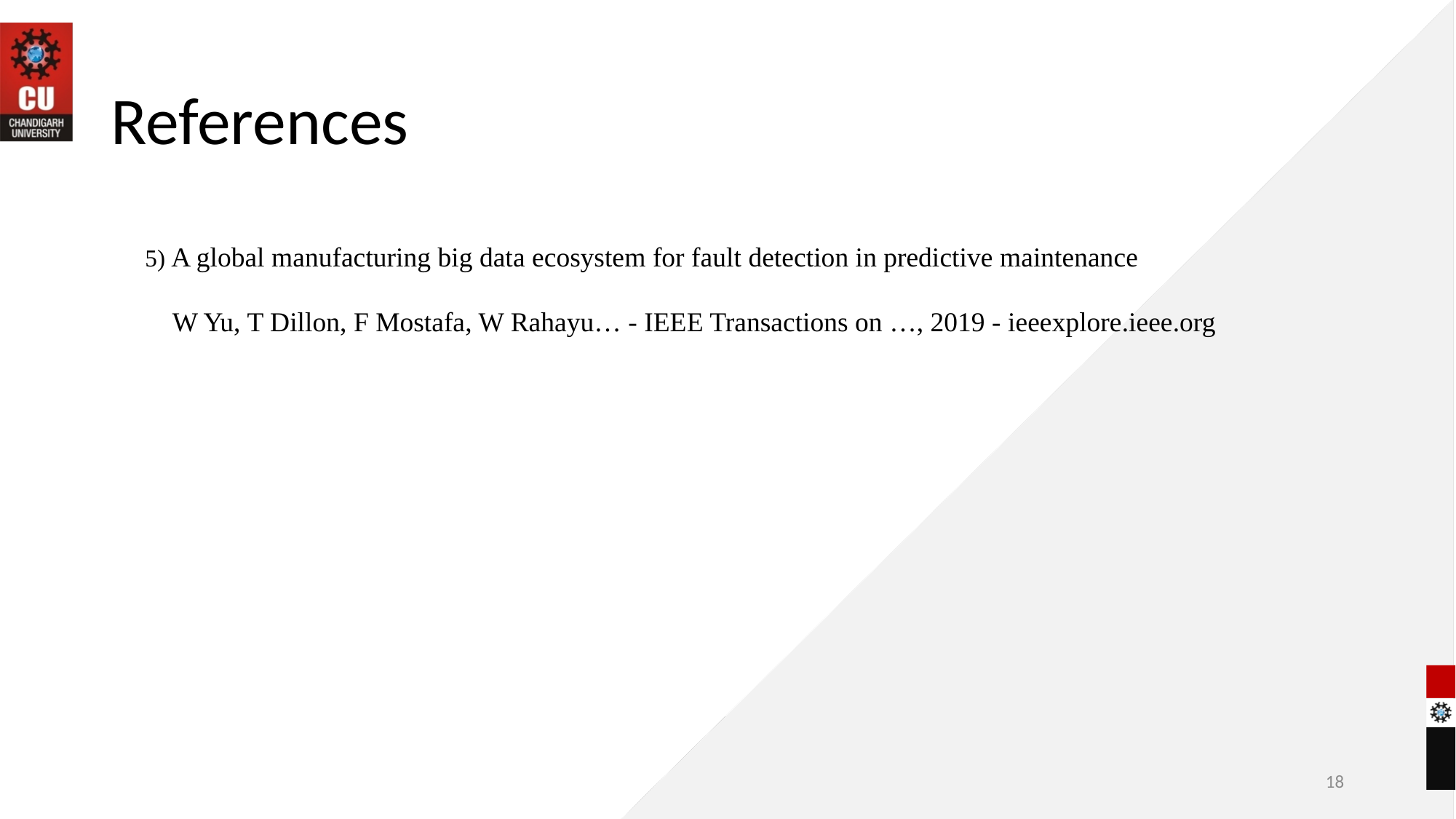

# References
5) A global manufacturing big data ecosystem for fault detection in predictive maintenance
W Yu, T Dillon, F Mostafa, W Rahayu… - IEEE Transactions on …, 2019 - ieeexplore.ieee.org

18